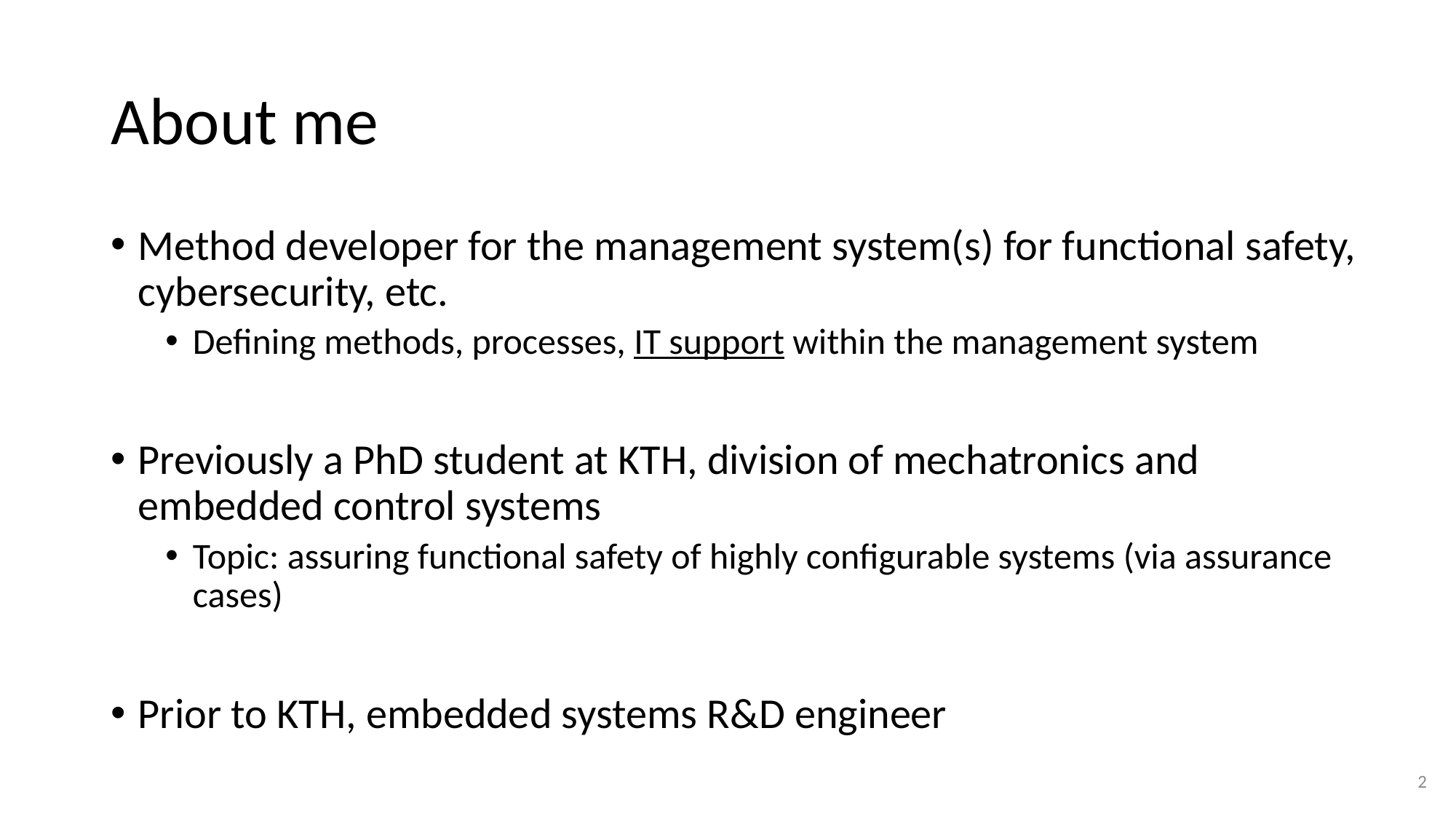

# About me
Method developer for the management system(s) for functional safety, cybersecurity, etc.
Defining methods, processes, IT support within the management system

Previously a PhD student at KTH, division of mechatronics and embedded control systems
Topic: assuring functional safety of highly configurable systems (via assurance cases)

Prior to KTH, embedded systems R&D engineer

2